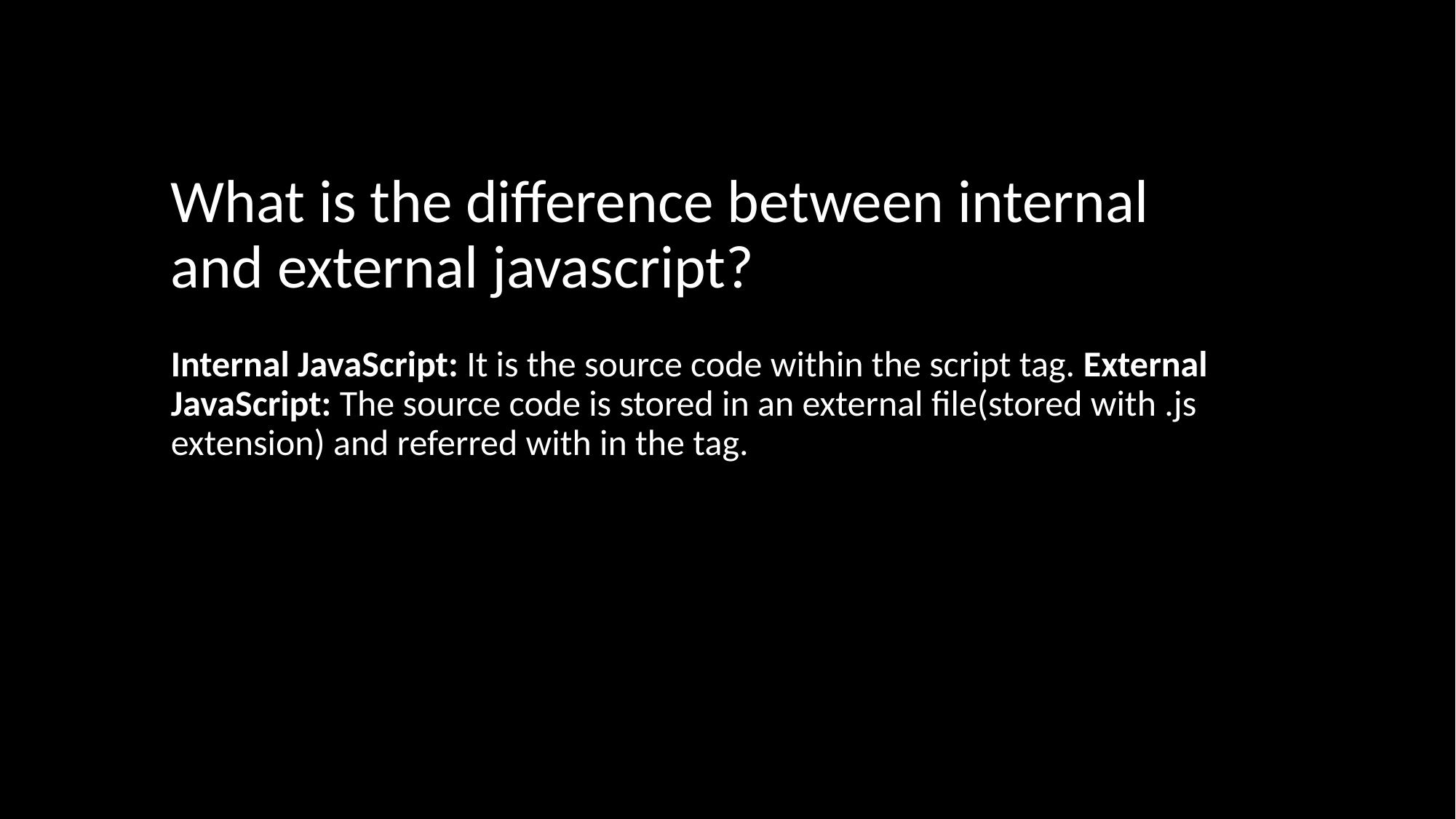

# What is the difference between internal and external javascript?
Internal JavaScript: It is the source code within the script tag. External JavaScript: The source code is stored in an external file(stored with .js extension) and referred with in the tag.